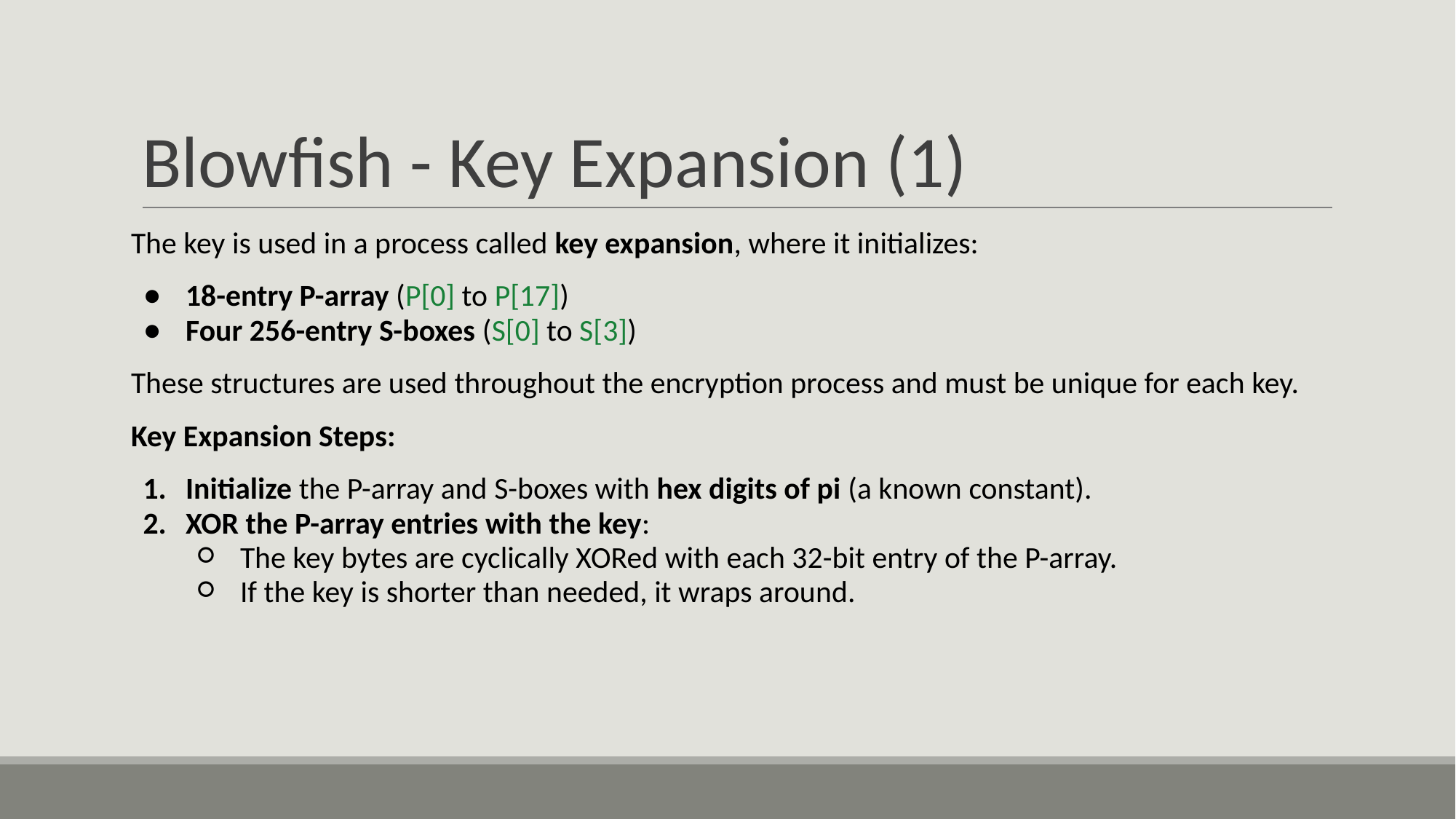

# Blowfish - Key Expansion (1)
The key is used in a process called key expansion, where it initializes:
18-entry P-array (P[0] to P[17])
Four 256-entry S-boxes (S[0] to S[3])
These structures are used throughout the encryption process and must be unique for each key.
Key Expansion Steps:
Initialize the P-array and S-boxes with hex digits of pi (a known constant).
XOR the P-array entries with the key:
The key bytes are cyclically XORed with each 32-bit entry of the P-array.
If the key is shorter than needed, it wraps around.